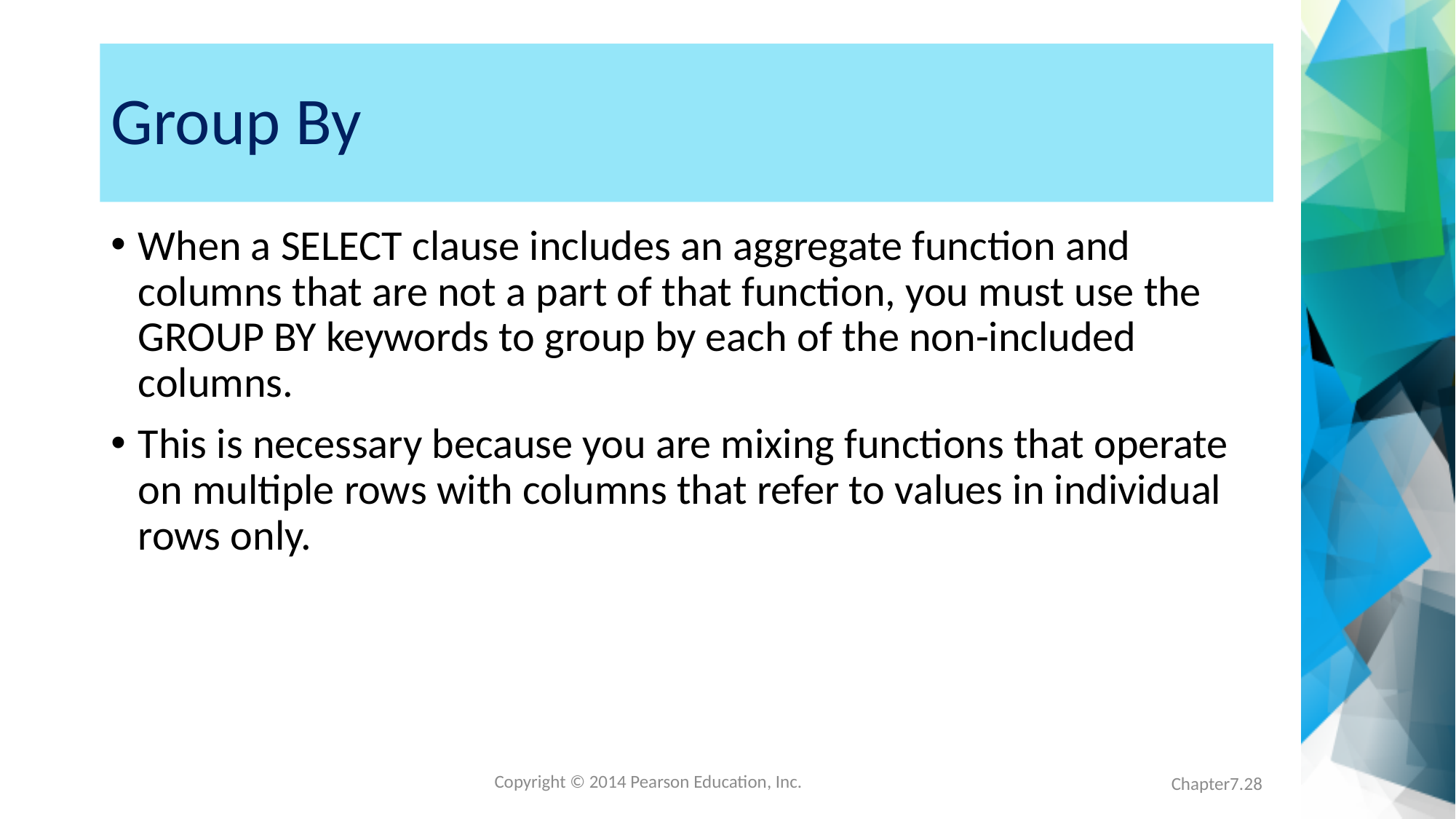

# Group By
When a SELECT clause includes an aggregate function and columns that are not a part of that function, you must use the GROUP BY keywords to group by each of the non-included columns.
This is necessary because you are mixing functions that operate on multiple rows with columns that refer to values in individual rows only.
Chapter7.28